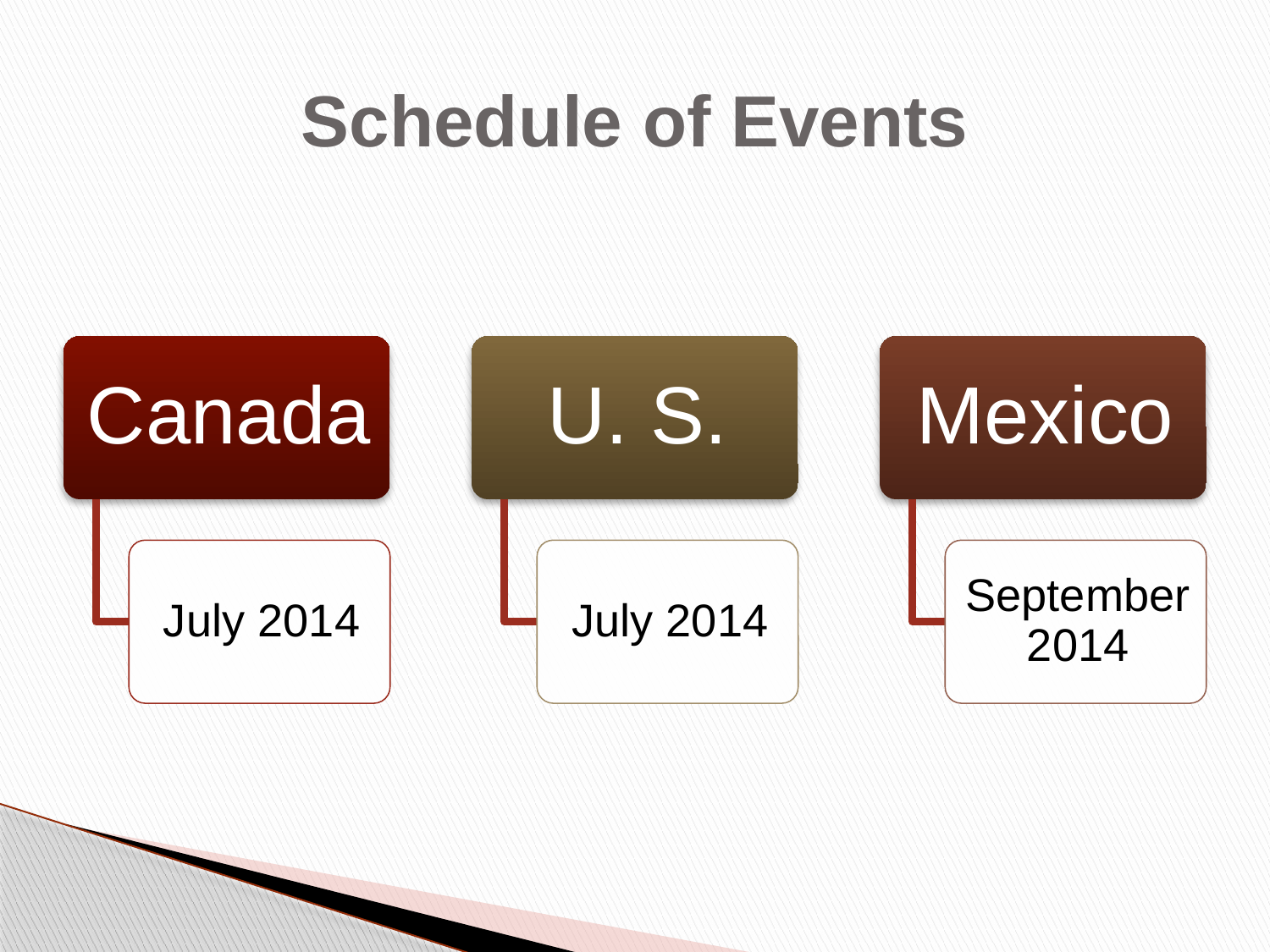

# Schedule of Events
Canada
July 2014
U. S.
July 2014
Mexico
September 2014